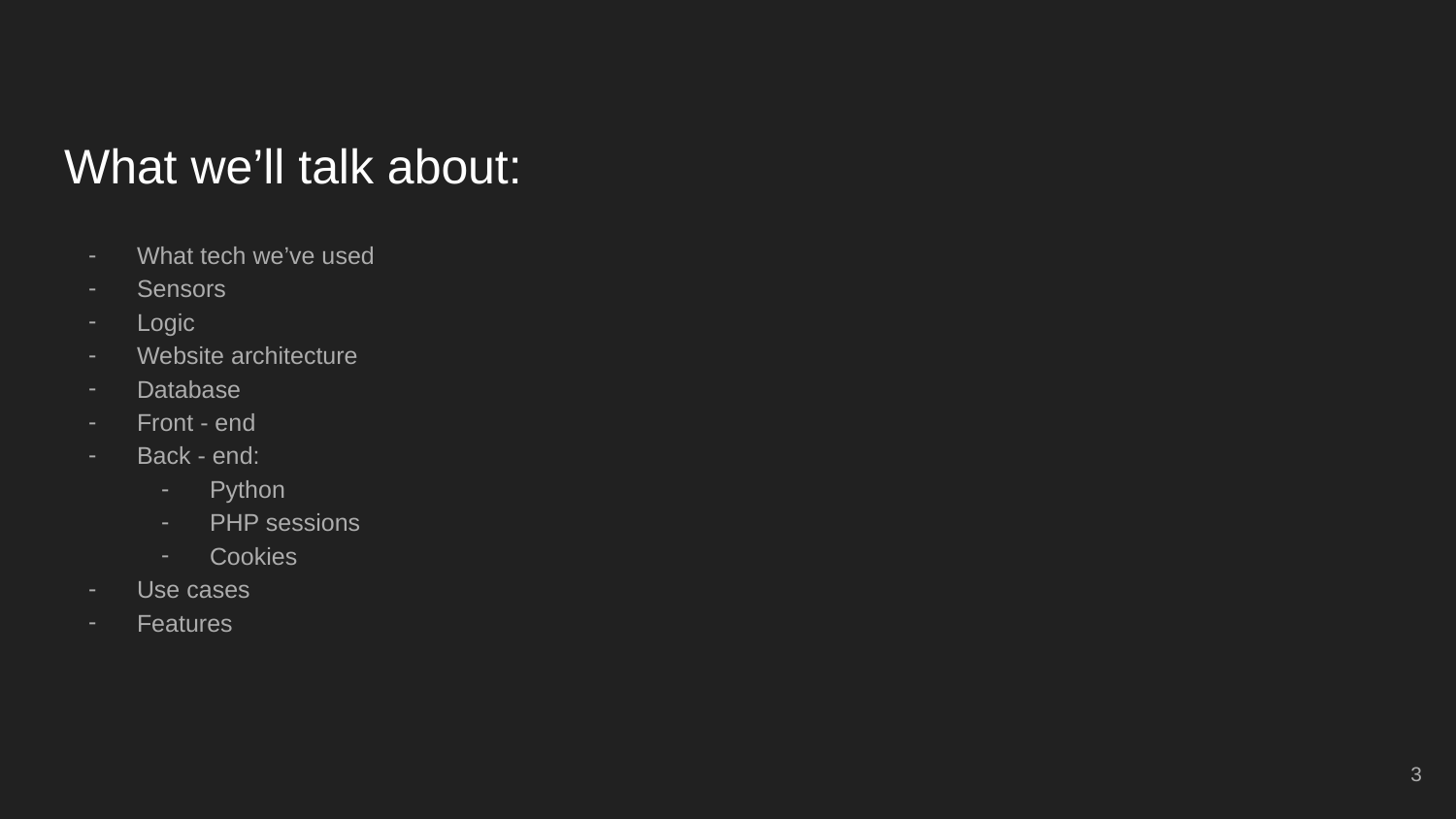

# What we’ll talk about:
What tech we’ve used
Sensors
Logic
Website architecture
Database
Front - end
Back - end:
Python
PHP sessions
Cookies
Use cases
Features
3